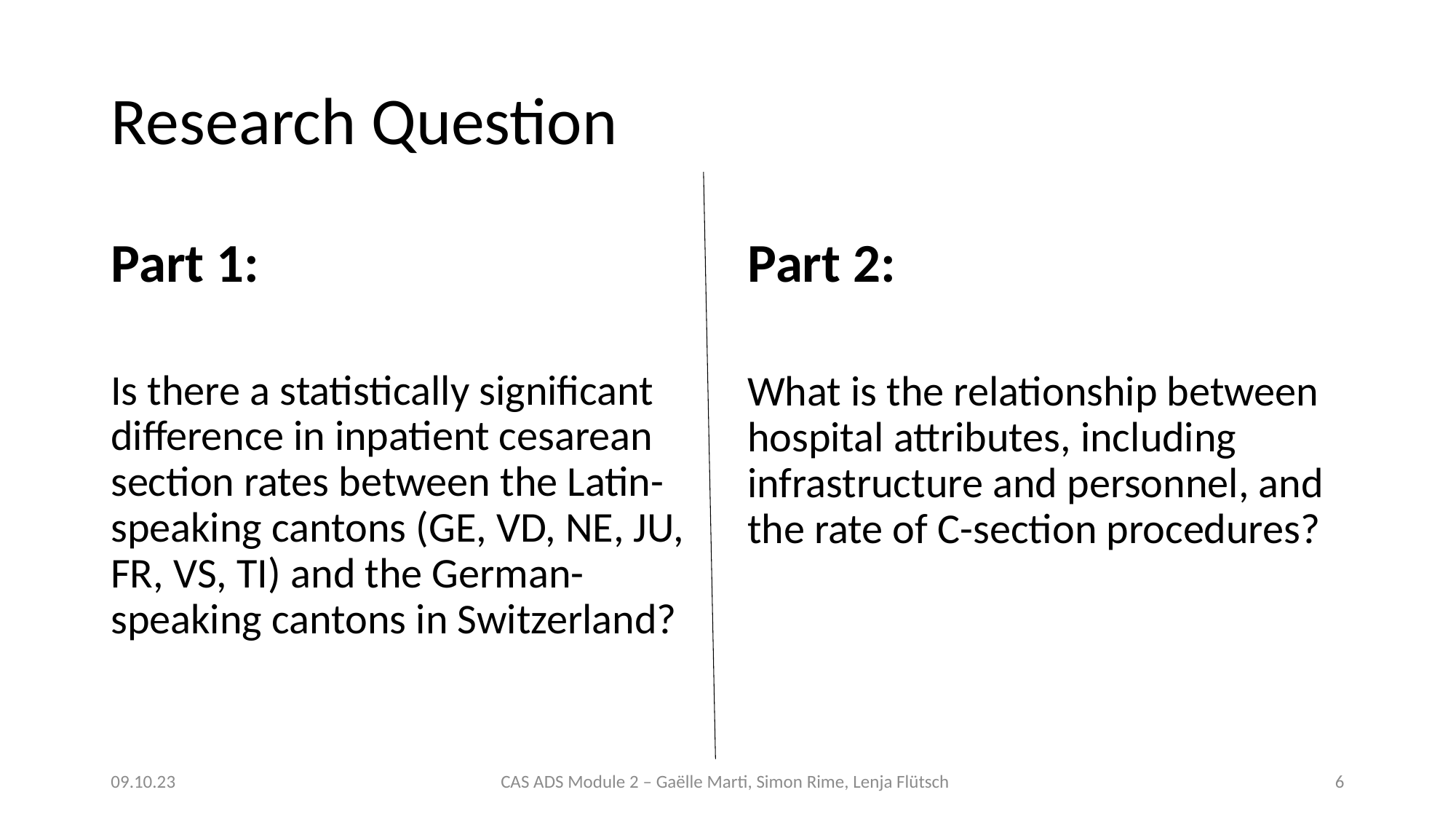

# Research Question
Part 1:
Part 2:
Is there a statistically significant difference in inpatient cesarean section rates between the Latin-speaking cantons (GE, VD, NE, JU, FR, VS, TI) and the German-speaking cantons in Switzerland?

What is the relationship between hospital attributes, including infrastructure and personnel, and the rate of C-section procedures?

09.10.23
CAS ADS Module 2 – Gaëlle Marti, Simon Rime, Lenja Flütsch
6